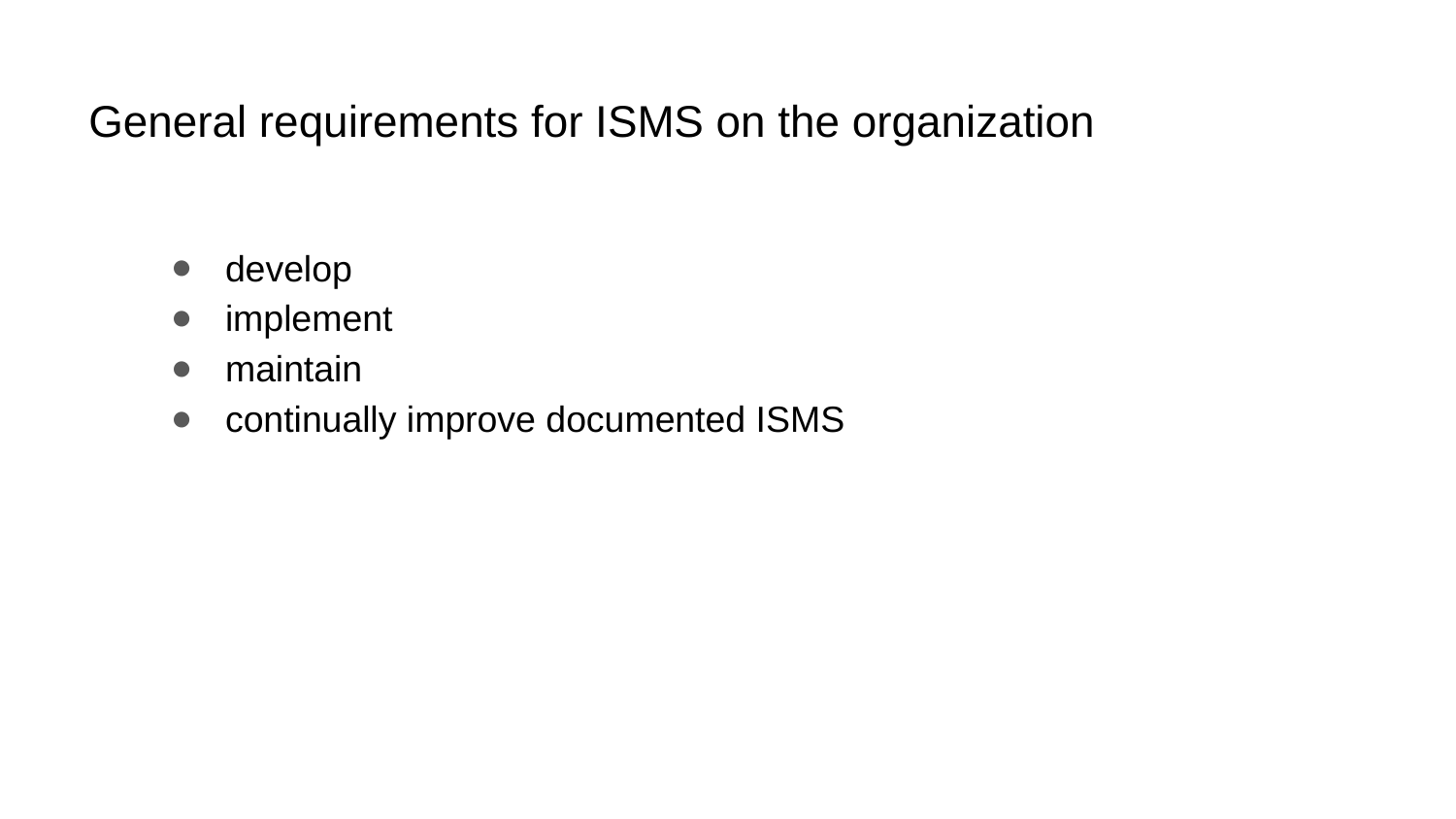

# General requirements for ISMS on the organization

develop
implement
maintain
continually improve documented ISMS